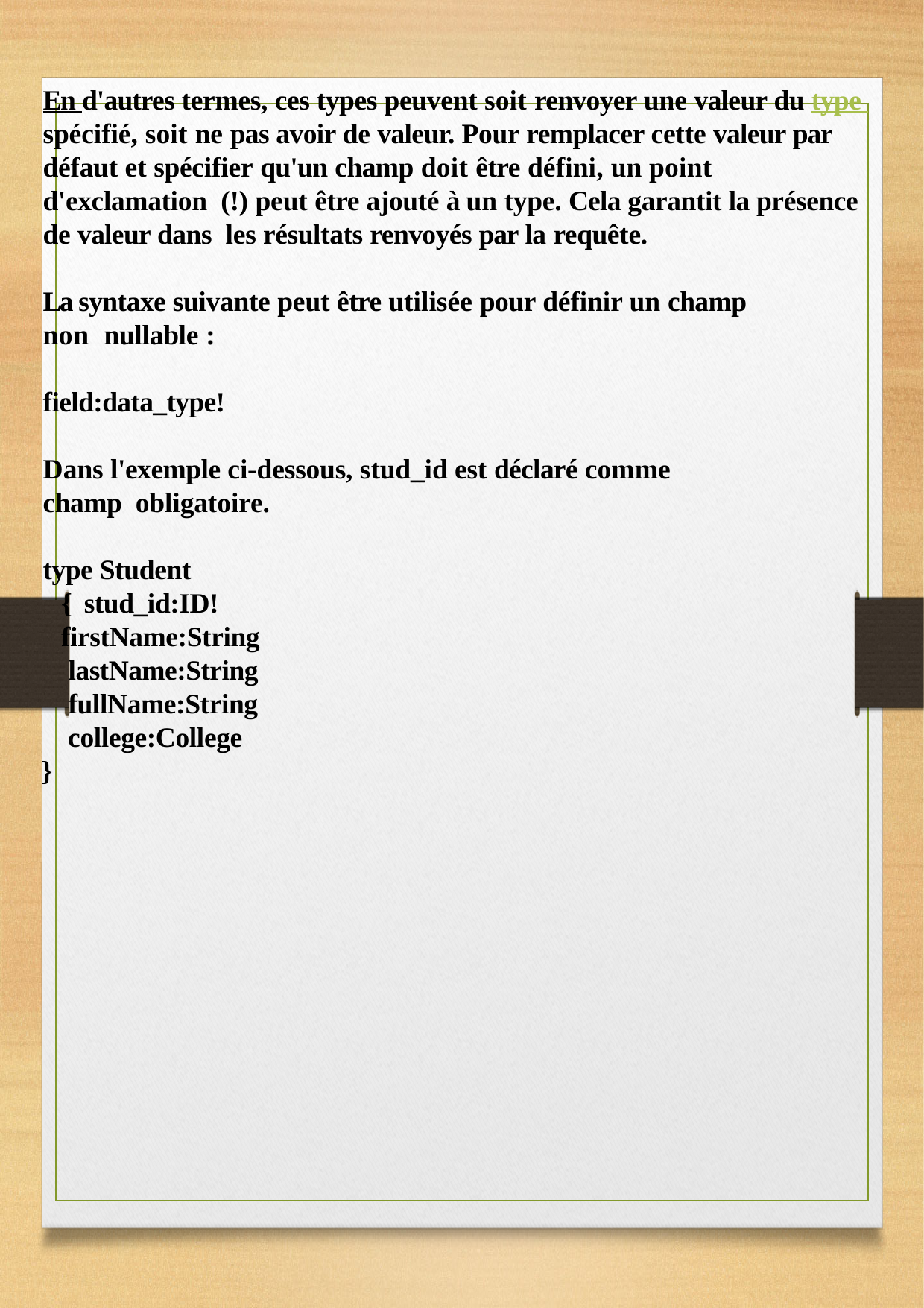

En d'autres termes, ces types peuvent soit renvoyer une valeur du type  spécifié, soit ne pas avoir de valeur. Pour remplacer cette valeur par  défaut et spécifier qu'un champ doit être défini, un point d'exclamation  (!) peut être ajouté à un type. Cela garantit la présence de valeur dans  les résultats renvoyés par la requête.
La syntaxe suivante peut être utilisée pour définir un champ non  nullable :
field:data_type!
Dans l'exemple ci-dessous, stud_id est déclaré comme champ  obligatoire.
type Student {  stud_id:ID!  firstName:String  lastName:String  fullName:String  college:College
}